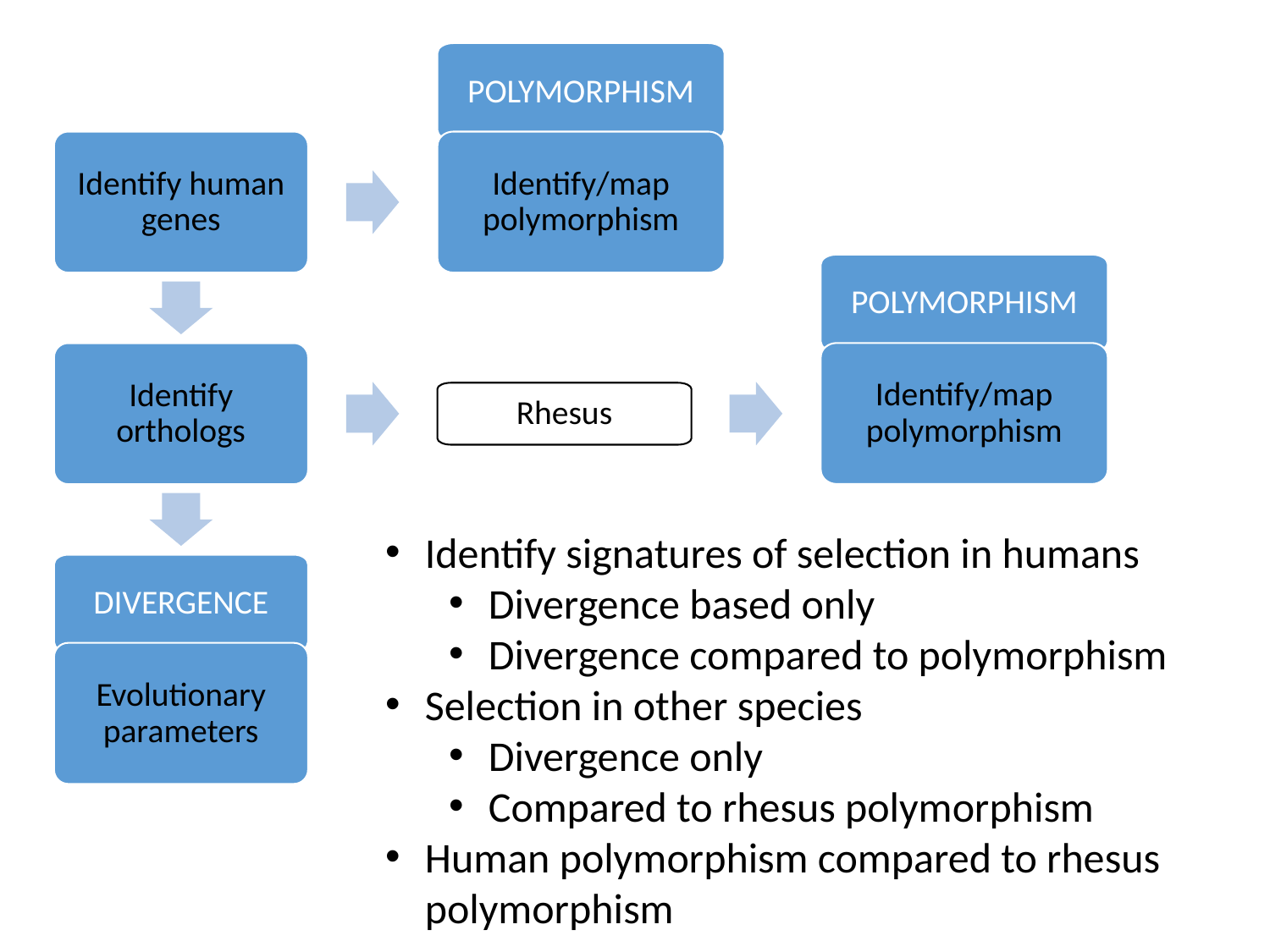

POLYMORPHISM
Identify/map polymorphism
Identify human genes

POLYMORPHISM

Identify/map polymorphism
Identify orthologs
Rhesus

Identify signatures of selection in humans
Divergence based only
Divergence compared to polymorphism
Selection in other species
Divergence only
Compared to rhesus polymorphism
Human polymorphism compared to rhesus polymorphism
DIVERGENCE
Evolutionary parameters